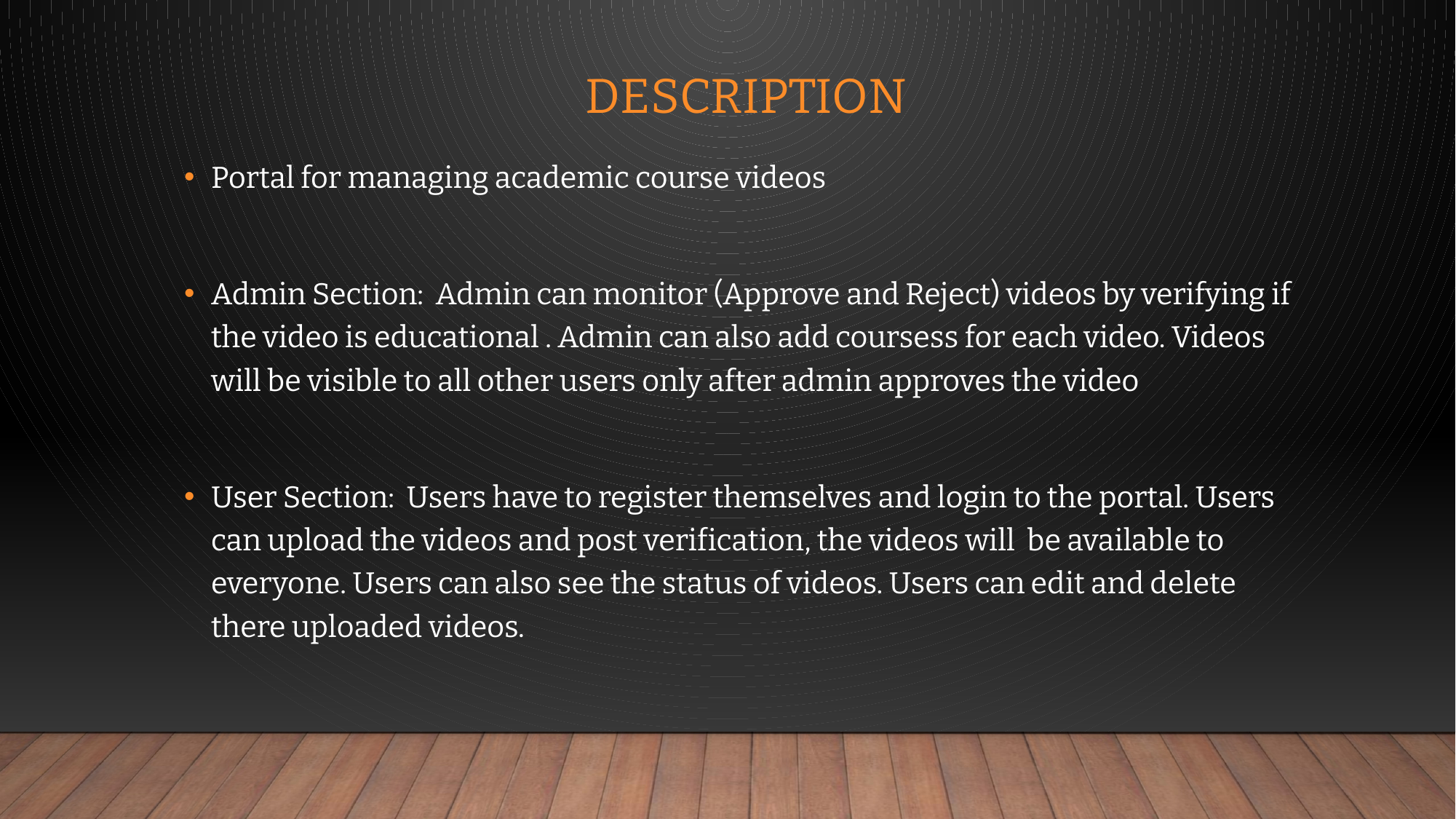

# Description
Portal for managing academic course videos

Admin Section:  Admin can monitor (Approve and Reject) videos by verifying if the video is educational . Admin can also add coursess for each video. Videos will be visible to all other users only after admin approves the video

User Section:  Users have to register themselves and login to the portal. Users can upload the videos and post verification, the videos will  be available to everyone. Users can also see the status of videos. Users can edit and delete there uploaded videos.